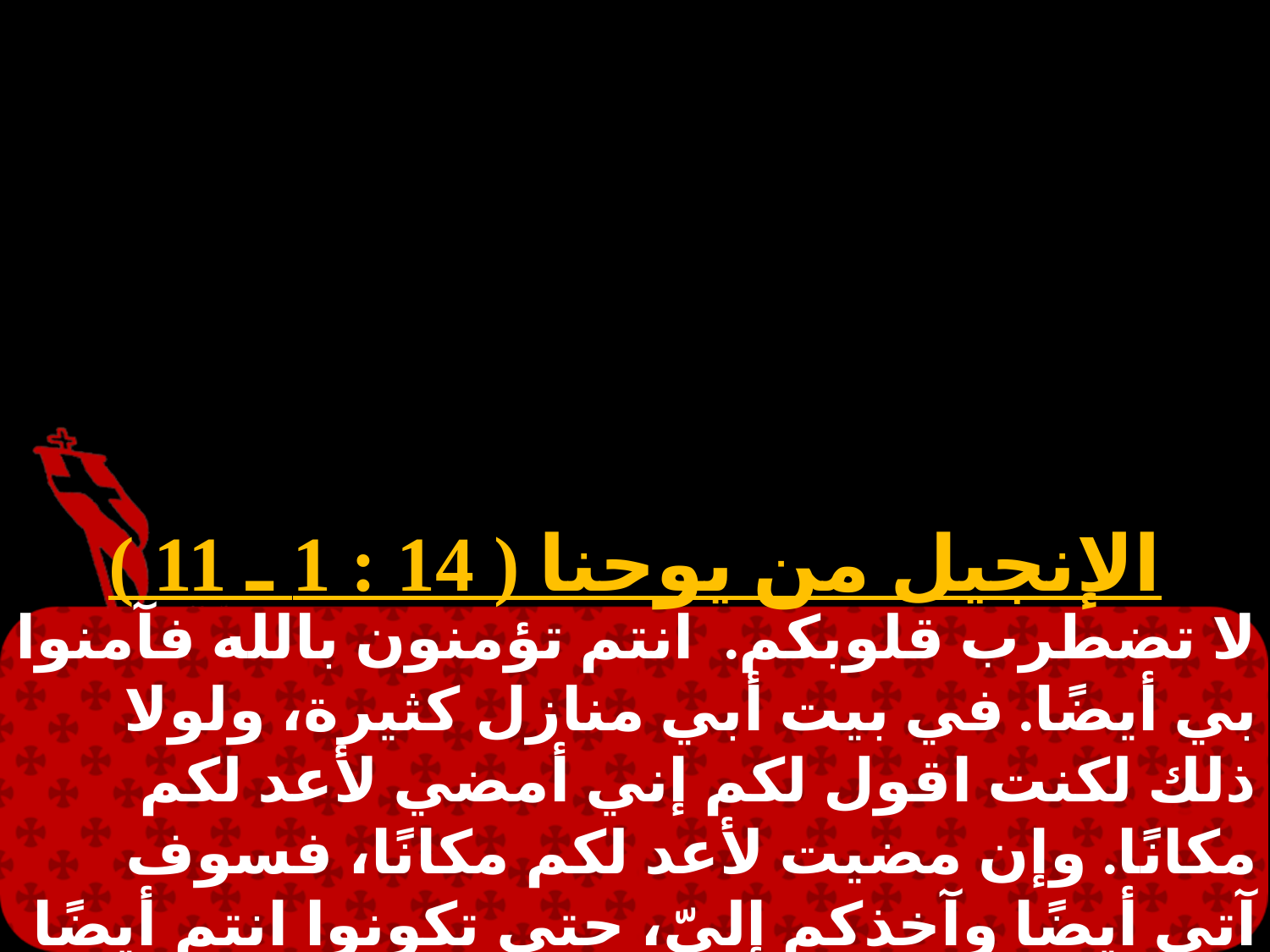

الإنجيل من يوحنا ( 14 : 1 ـ 11 )
لا تضطرب قلوبكم.  انتم تؤمنون بالله فآمنوا بي أيضًا. في بيت أبي منازل كثيرة، ولولا ذلك لكنت اقول لكم إني أمضي لأعد لكم مكانًا. وإن مضيت لأعد لكم مكانًا، فسوف آتي أيضًا وآخذكم إليّ، حتى تكونوا انتم أيضًا معي حيث أكون انا وأنتم تعرفون الطريق حيث أنا ذاهب.